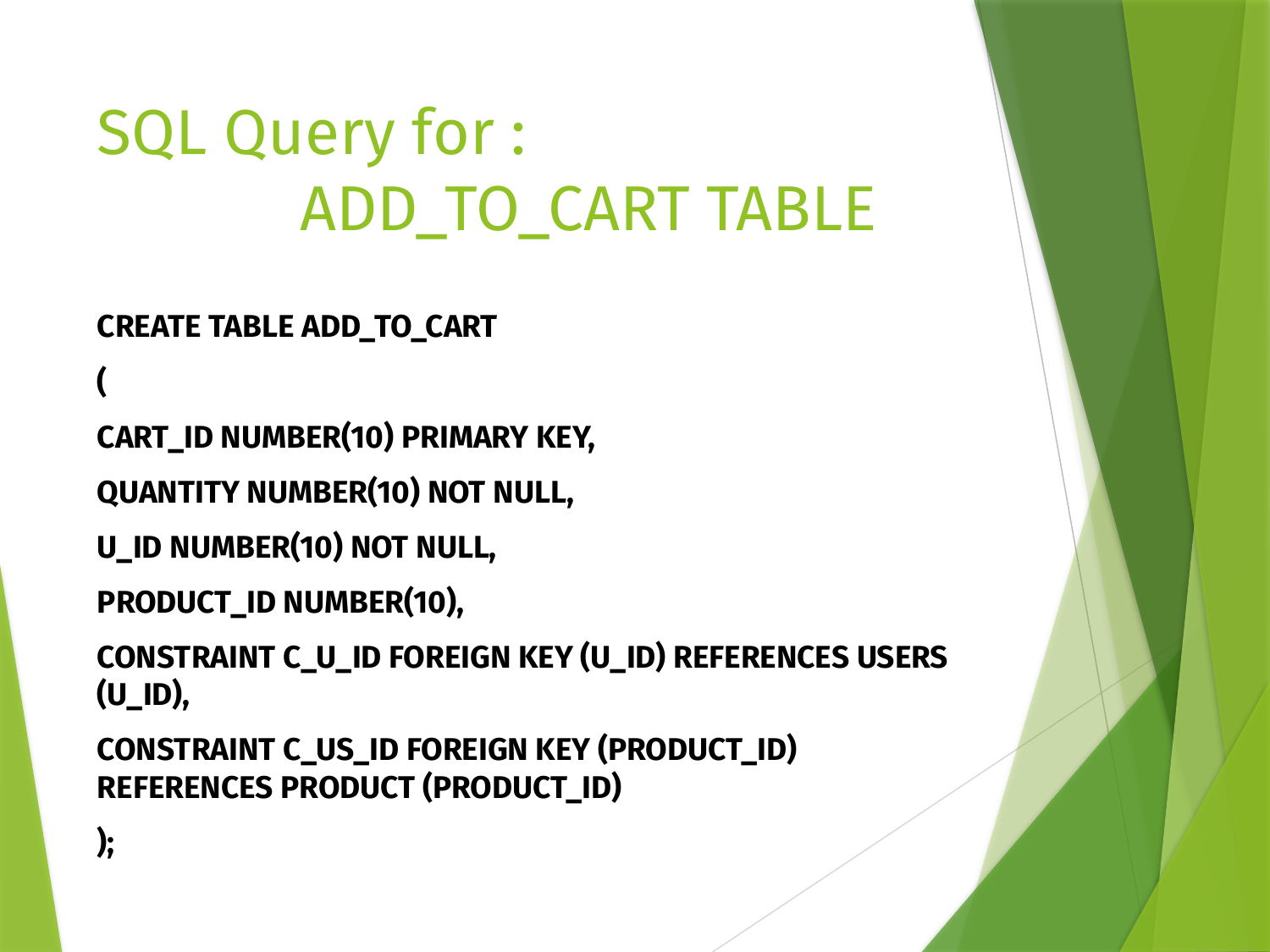

# SQL Query for : ADD_TO_CART TABLE
CREATE TABLE ADD_TO_CART
(
CART_ID NUMBER(10) PRIMARY KEY,
QUANTITY NUMBER(10) NOT NULL,
U_ID NUMBER(10) NOT NULL,
PRODUCT_ID NUMBER(10),
CONSTRAINT C_U_ID FOREIGN KEY (U_ID) REFERENCES USERS (U_ID),
CONSTRAINT C_US_ID FOREIGN KEY (PRODUCT_ID) REFERENCES PRODUCT (PRODUCT_ID)
);